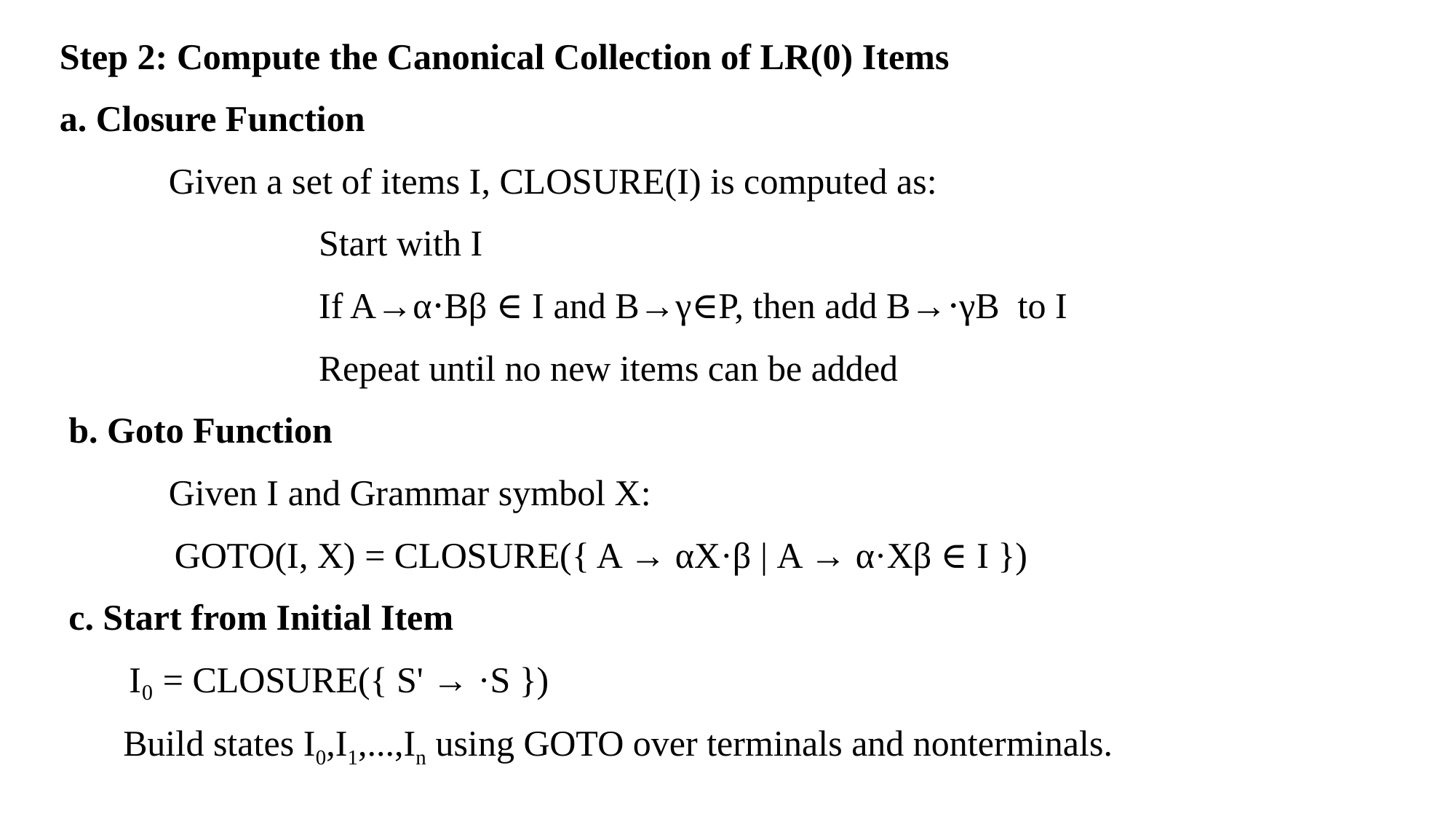

Step 2: Compute the Canonical Collection of LR(0) Items
a. Closure Function
	Given a set of items I, CLOSURE(I) is computed as:
			Start with I
			If A→α⋅Bβ ∈ I and B→γ∈P, then add B→⋅γB  to I
			Repeat until no new items can be added
 b. Goto Function
	Given I and Grammar symbol X:
	     GOTO(I, X) = CLOSURE({ A → αX·β | A → α·Xβ ∈ I })
 c. Start from Initial Item
	I₀ = CLOSURE({ S' → ·S })
       Build states I0,I1,...,In using GOTO over terminals and nonterminals.